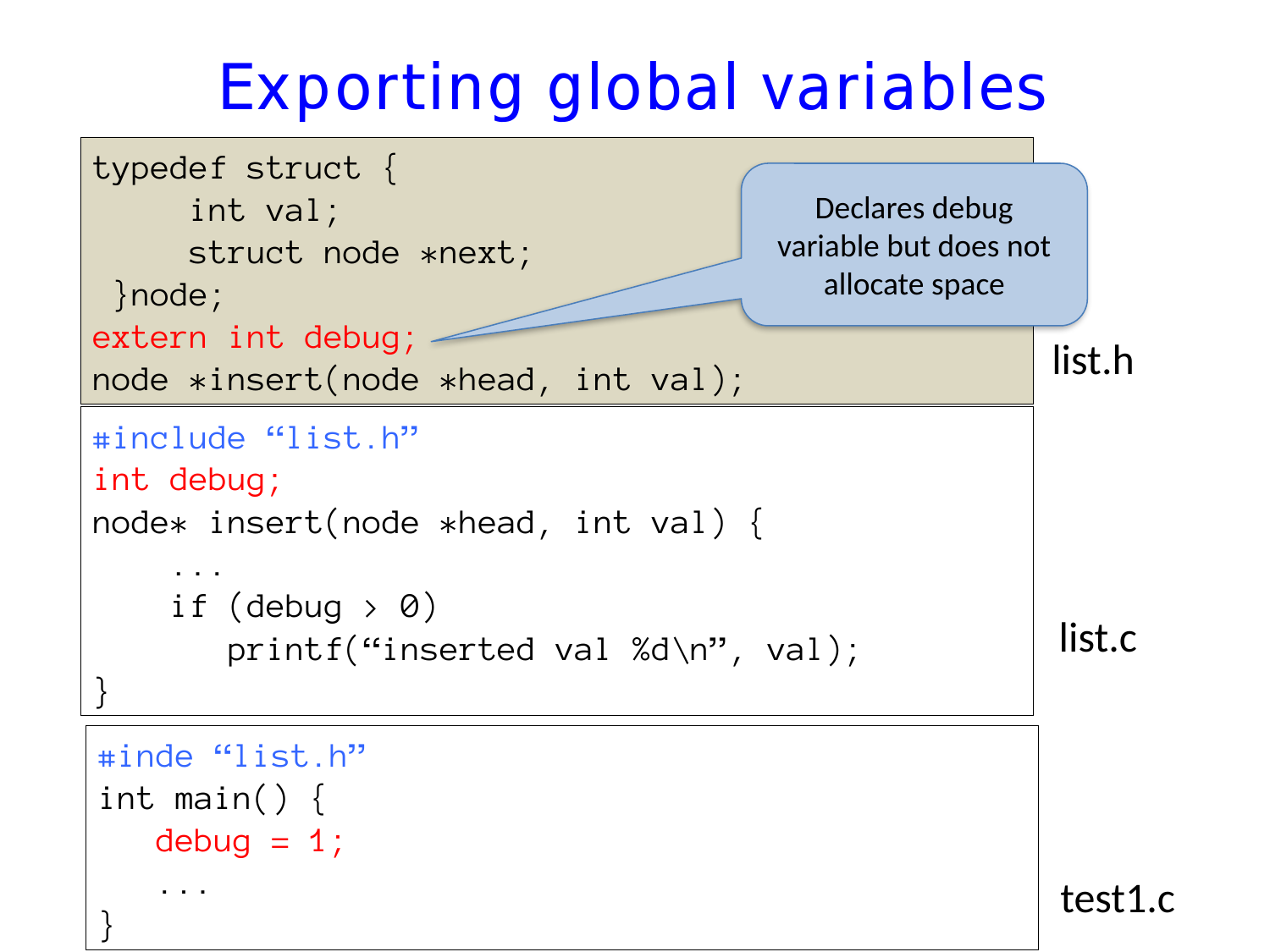

# Exporting global variables
typedef struct {
     int val;
     struct node *next;
 }node;
extern int debug;
node *insert(node *head, int val);
Declares debug variable but does not allocate space
list.h
#include “list.h”
int debug;
node* insert(node *head, int val) {
    ...
    if (debug > 0)
       printf(“inserted val %d\n”, val);
}
list.c
#inde “list.h”
int main() {
   debug = 1;
   ...
}
test1.c